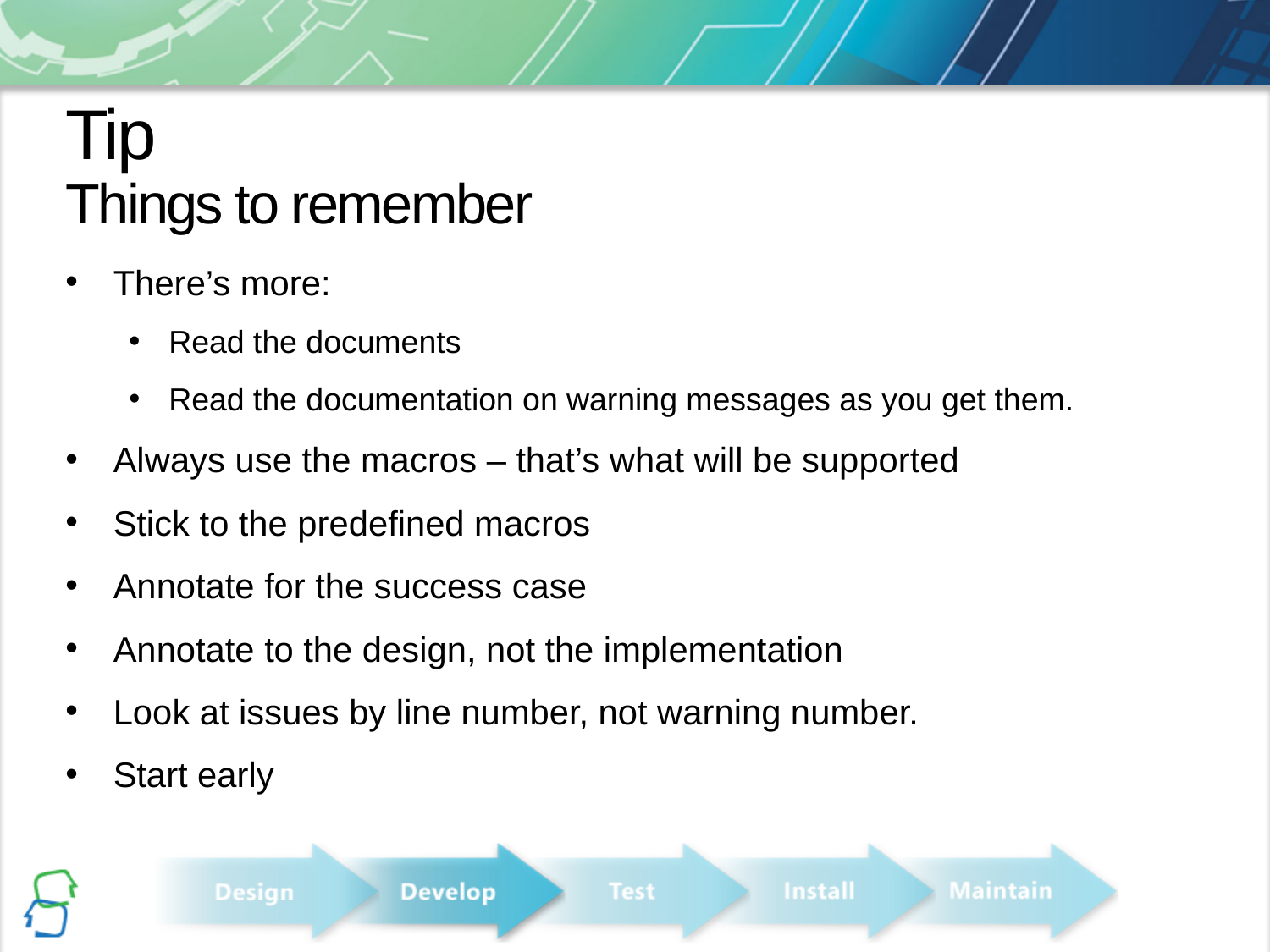

# Tip Things to remember
There’s more:
Read the documents
Read the documentation on warning messages as you get them.
Always use the macros – that’s what will be supported
Stick to the predefined macros
Annotate for the success case
Annotate to the design, not the implementation
Look at issues by line number, not warning number.
Start early